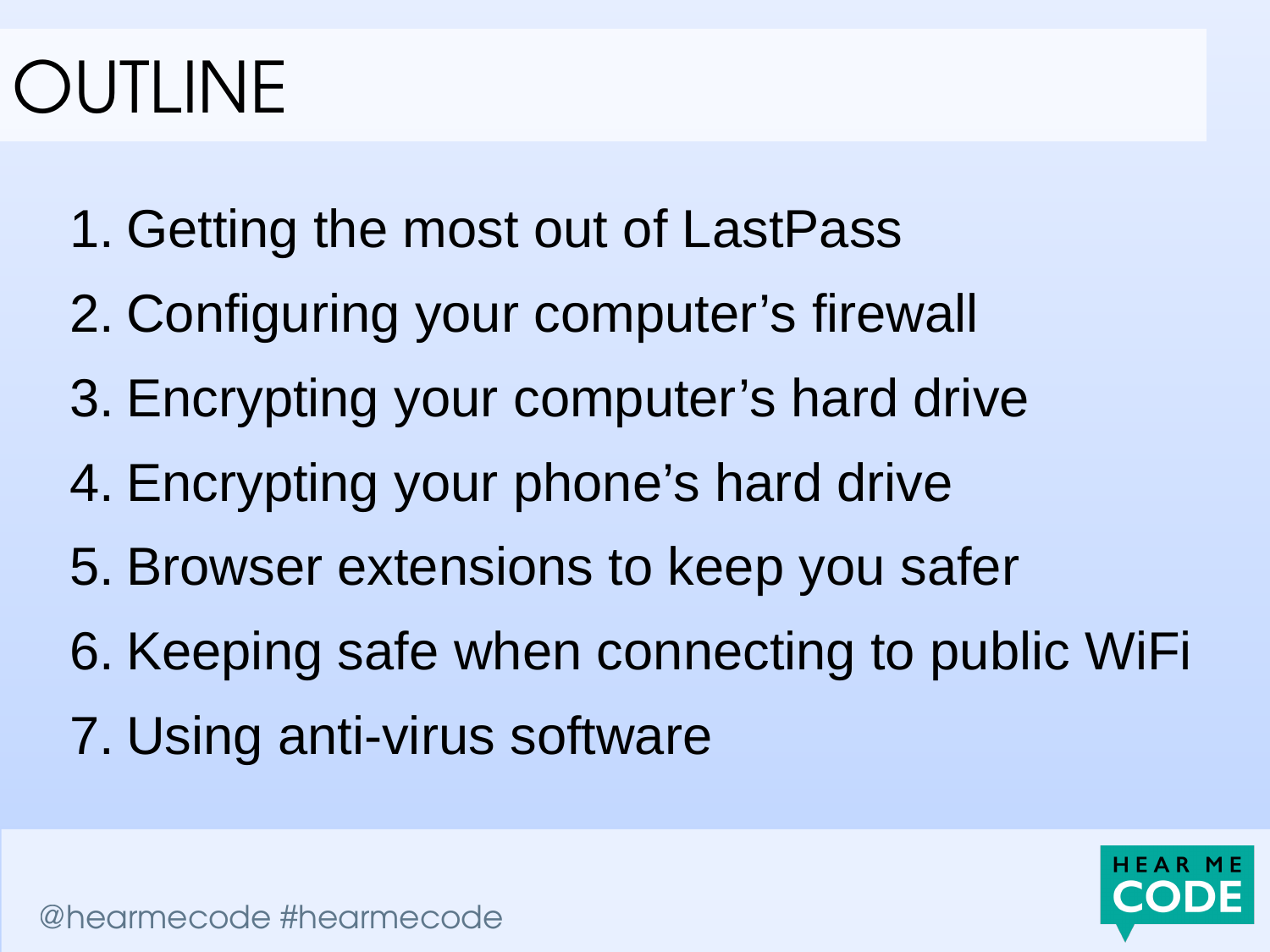

Outline
Getting the most out of LastPass
Configuring your computer’s firewall
Encrypting your computer’s hard drive
Encrypting your phone’s hard drive
Browser extensions to keep you safer
Keeping safe when connecting to public WiFi
Using anti-virus software
3